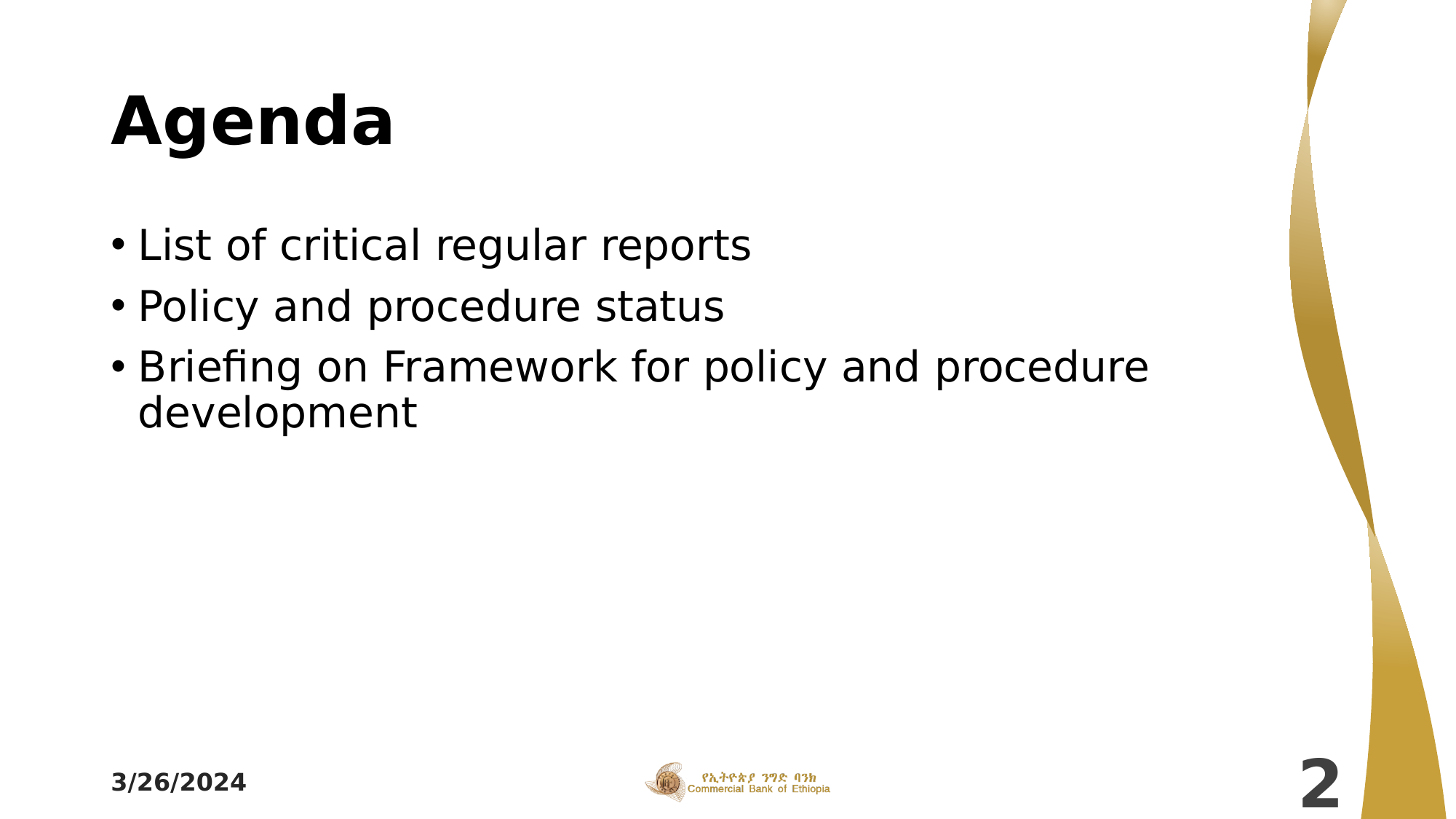

# Agenda
List of critical regular reports
Policy and procedure status
Briefing on Framework for policy and procedure development
3/26/2024
2